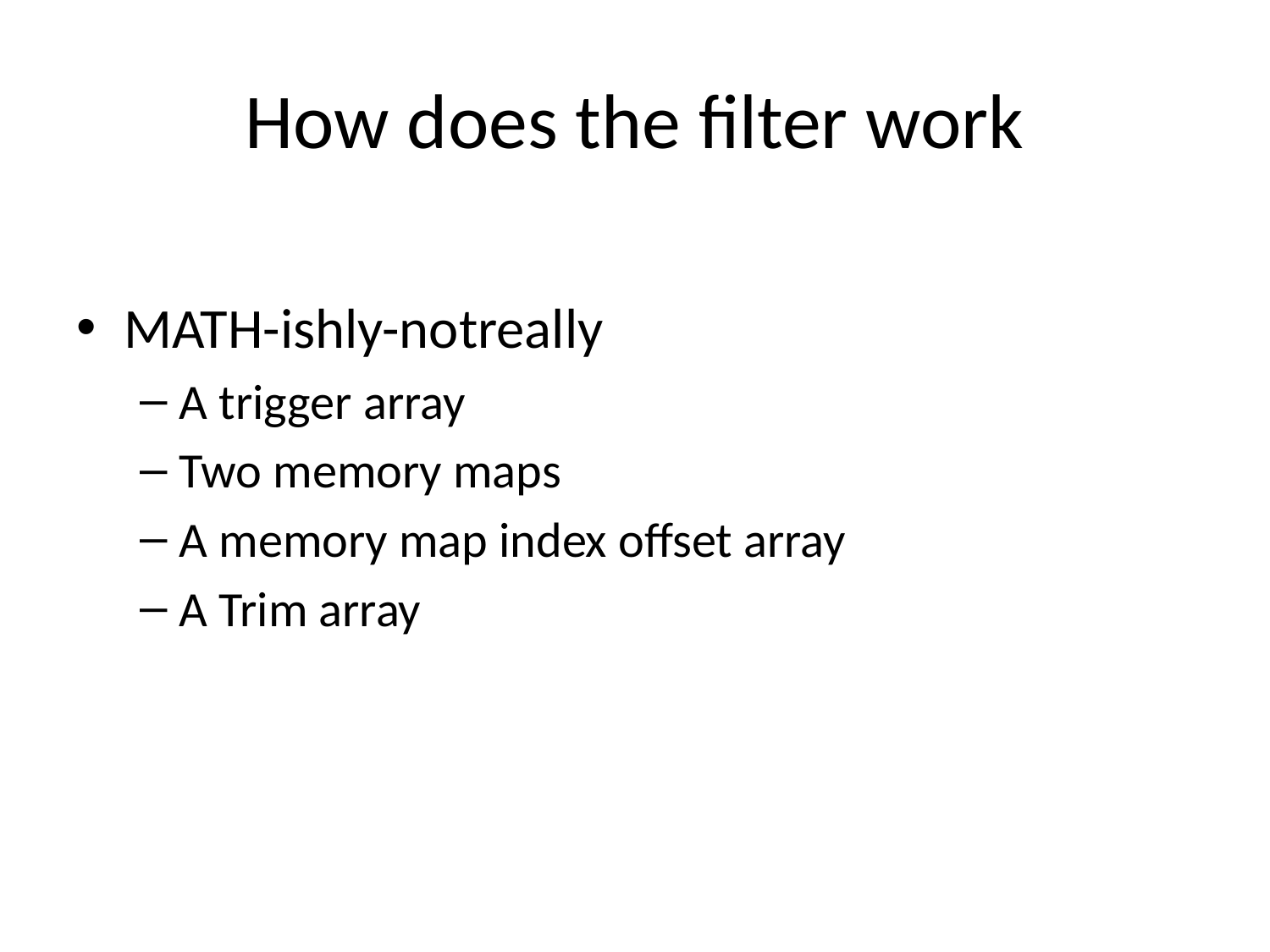

# How does the filter work
MATH-ishly-notreally
A trigger array
Two memory maps
A memory map index offset array
A Trim array